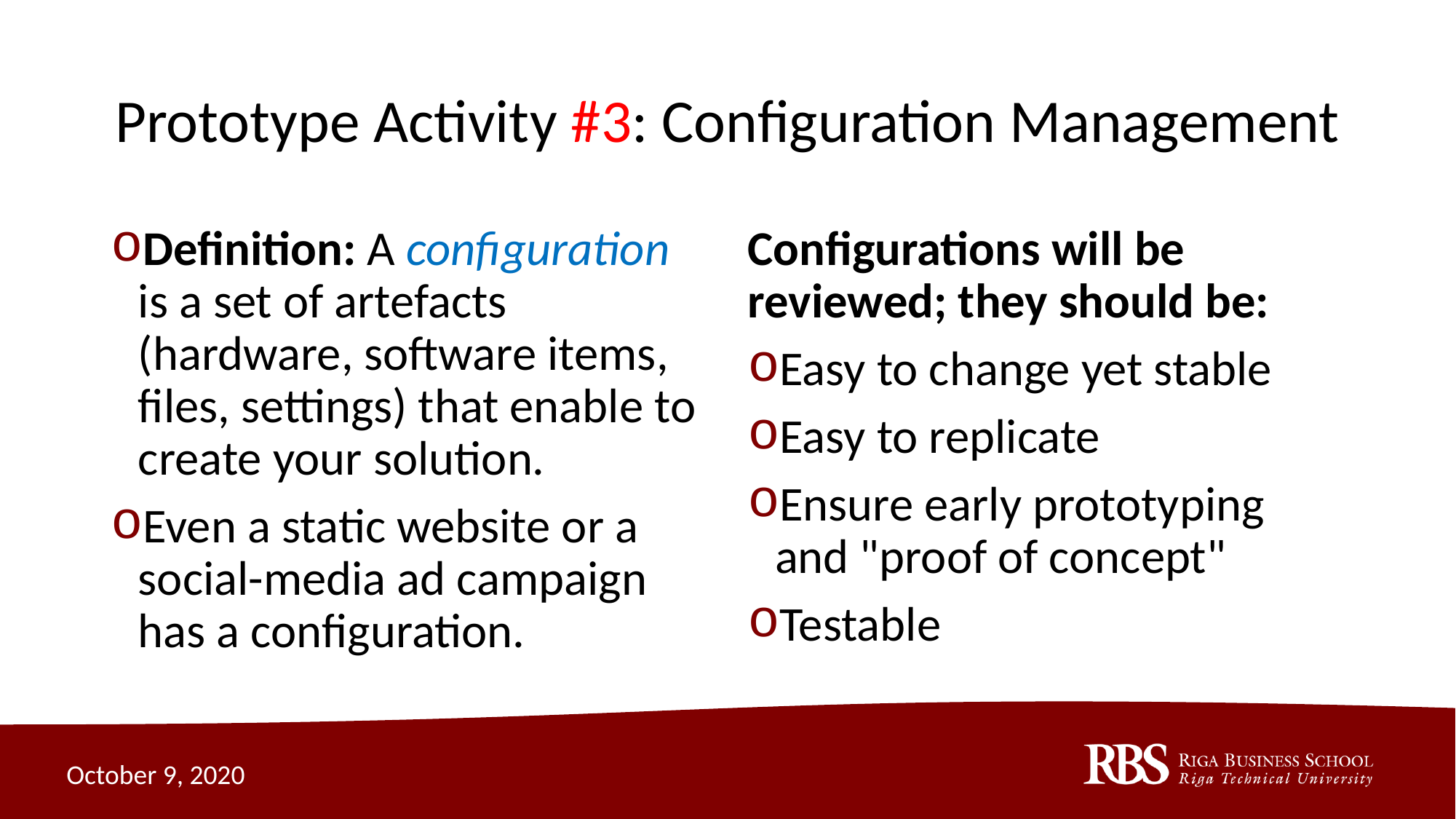

# Prototype Activity #3: Configuration Management
Definition: A configuration is a set of artefacts (hardware, software items, files, settings) that enable to create your solution.
Even a static website or a social-media ad campaign has a configuration.

Configurations will be reviewed; they should be:
Easy to change yet stable
Easy to replicate
Ensure early prototyping and "proof of concept"
Testable
October 9, 2020